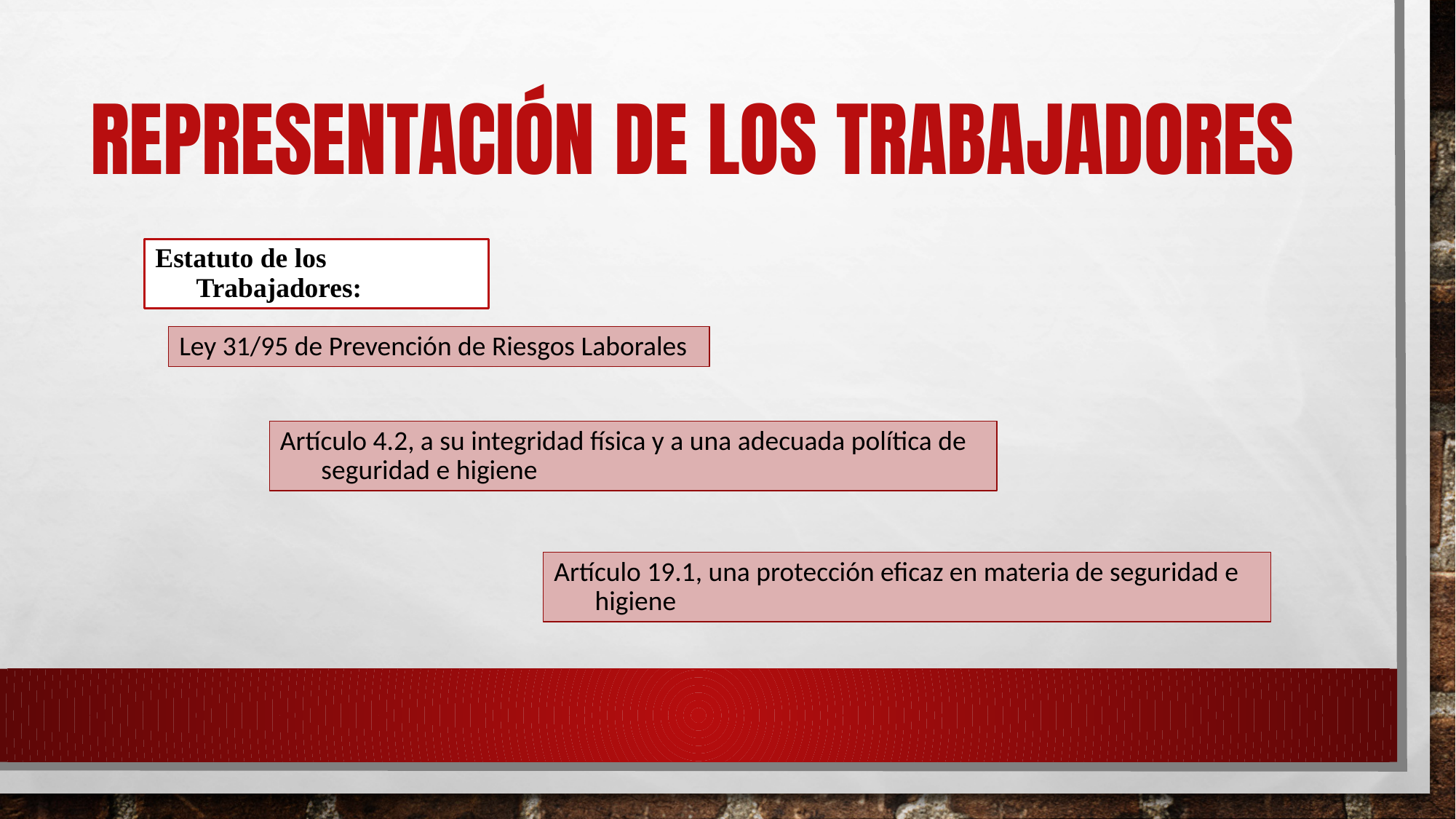

# REPRESENTACIÓN DE LOS TRABAJADORES
Estatuto de los Trabajadores:

Ley 31/95 de Prevención de Riesgos Laborales
Artículo 4.2, a su integridad física y a una adecuada política de seguridad e higiene
Artículo 19.1, una protección eficaz en materia de seguridad e higiene